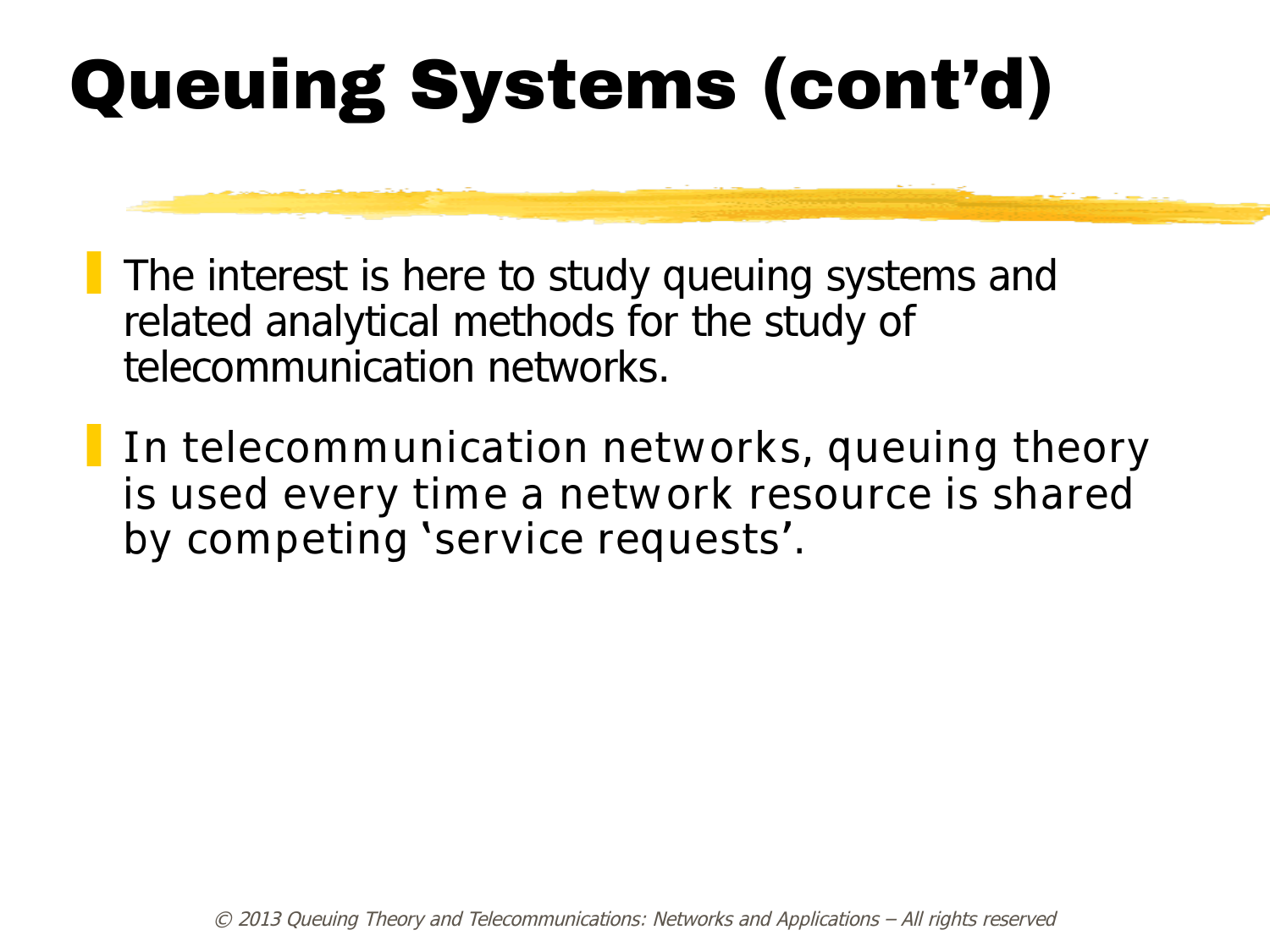

# Queuing Systems (cont’d)
The interest is here to study queuing systems and related analytical methods for the study of telecommunication networks.

In telecommunication networks, queuing theory is used every time a network resource is shared by competing ‘service requests’.

© 2013 Queuing Theory and Telecommunications: Networks and Applications – All rights reserved